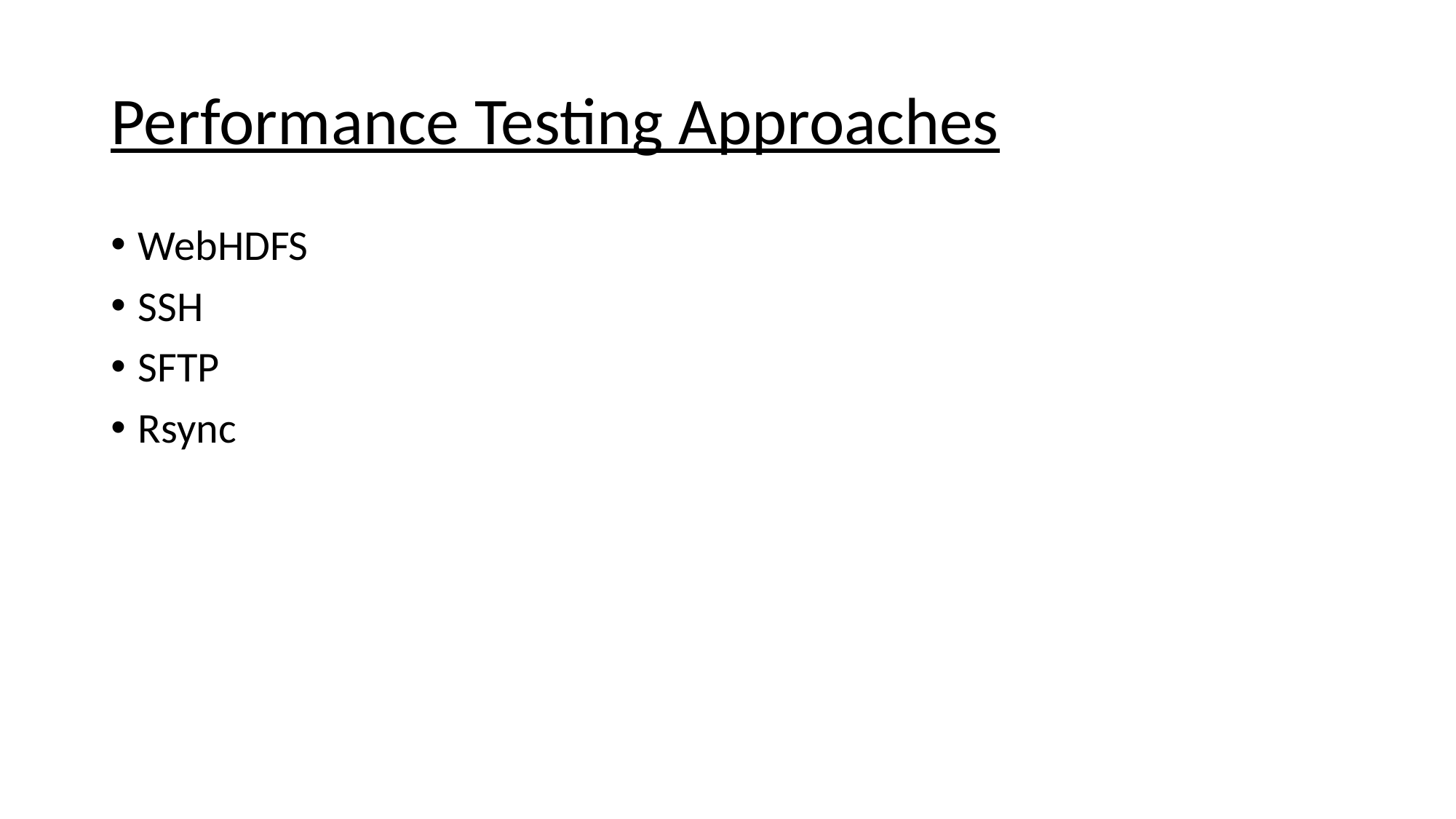

# Performance Testing Approaches
WebHDFS
SSH
SFTP
Rsync